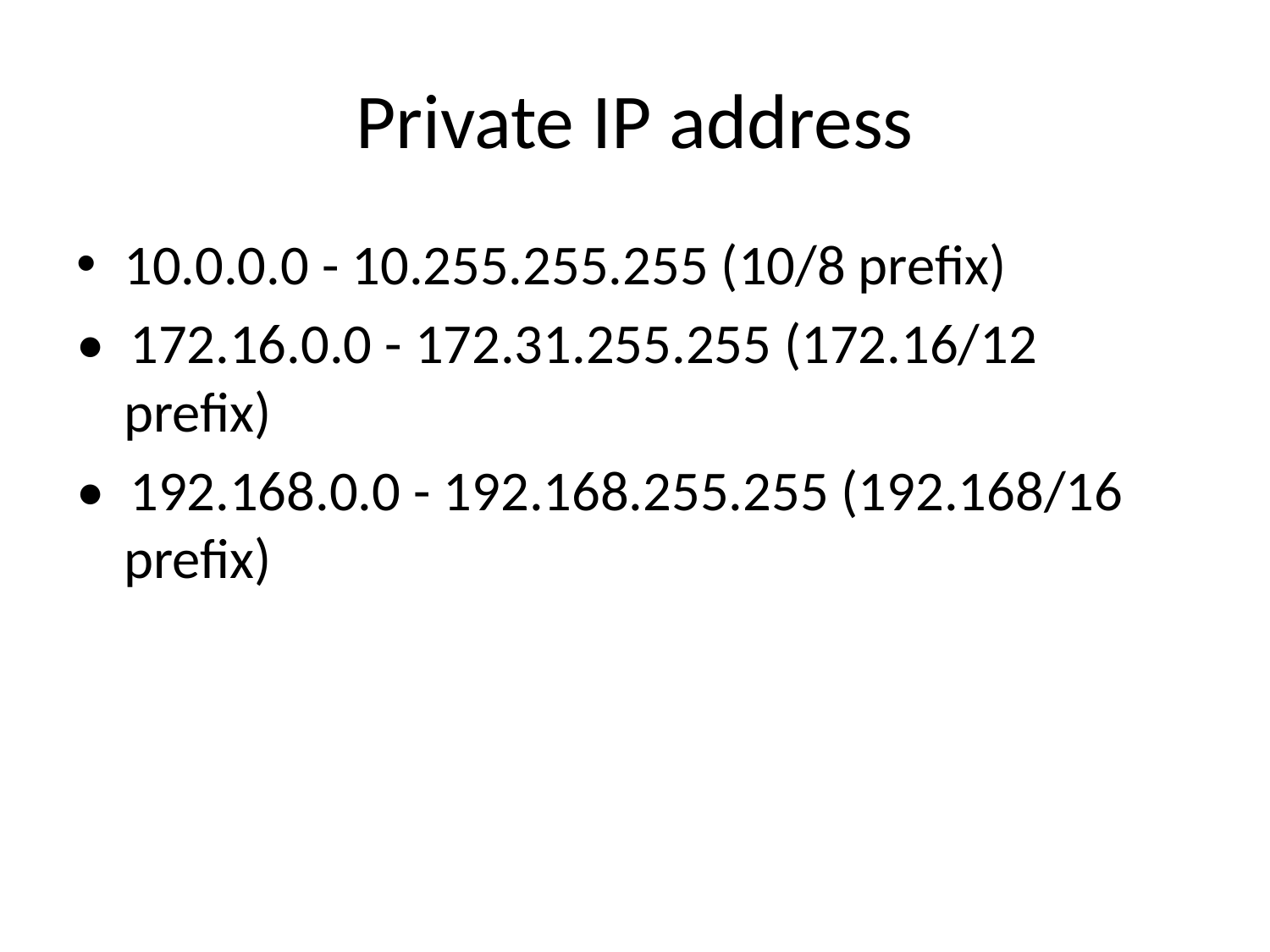

# Private IP address
10.0.0.0 - 10.255.255.255 (10/8 prefix)
•  172.16.0.0 - 172.31.255.255 (172.16/12 prefix)
•  192.168.0.0 - 192.168.255.255 (192.168/16 prefix)